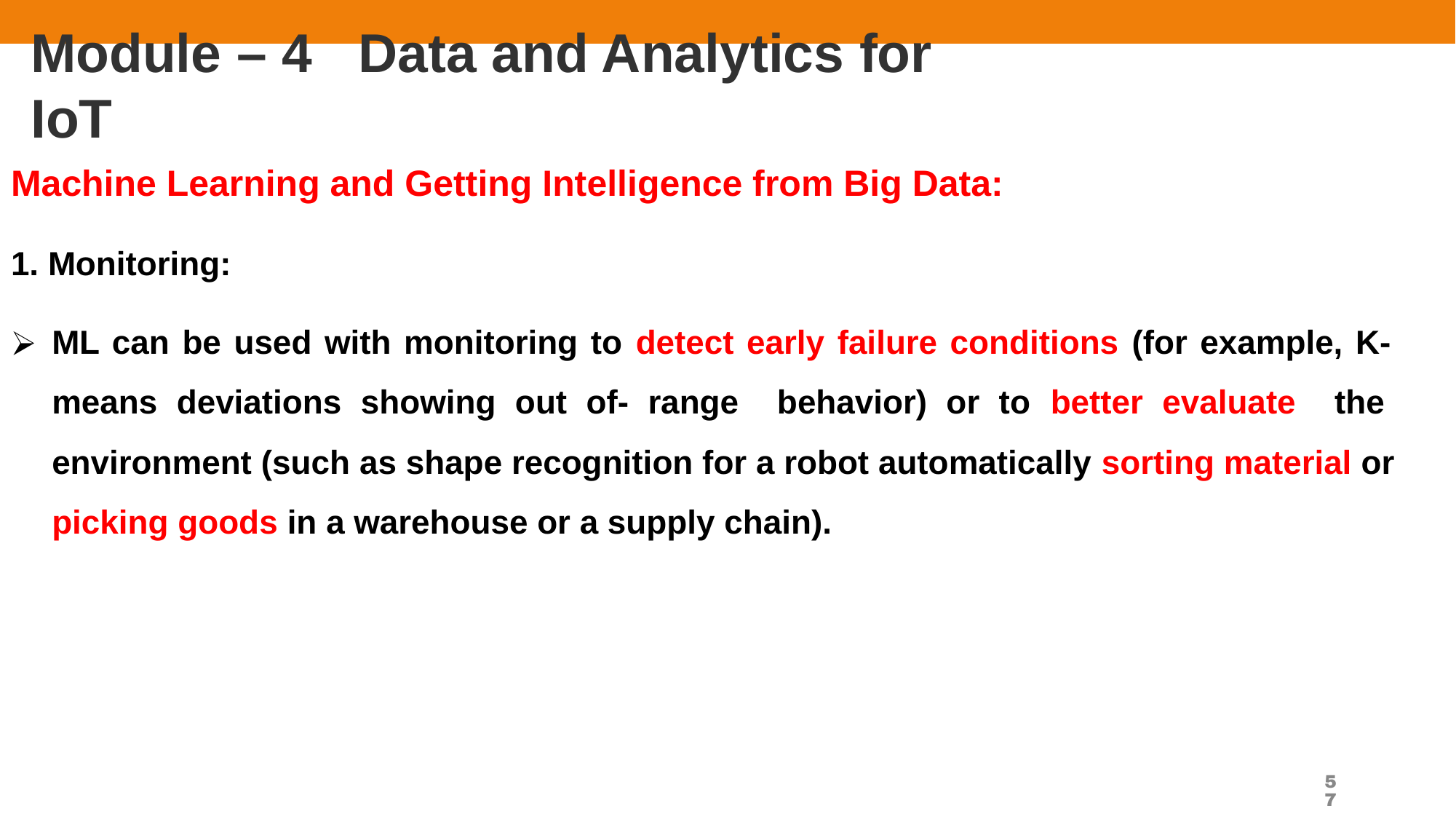

# Module – 4	Data and Analytics for IoT
Machine Learning and Getting Intelligence from Big Data:
1. Monitoring:
ML can be used with monitoring to detect early failure conditions (for example, K-  means deviations showing out of- range  behavior) or to better evaluate  the  environment (such as shape recognition for a robot automatically sorting material or  picking goods in a warehouse or a supply chain).
57